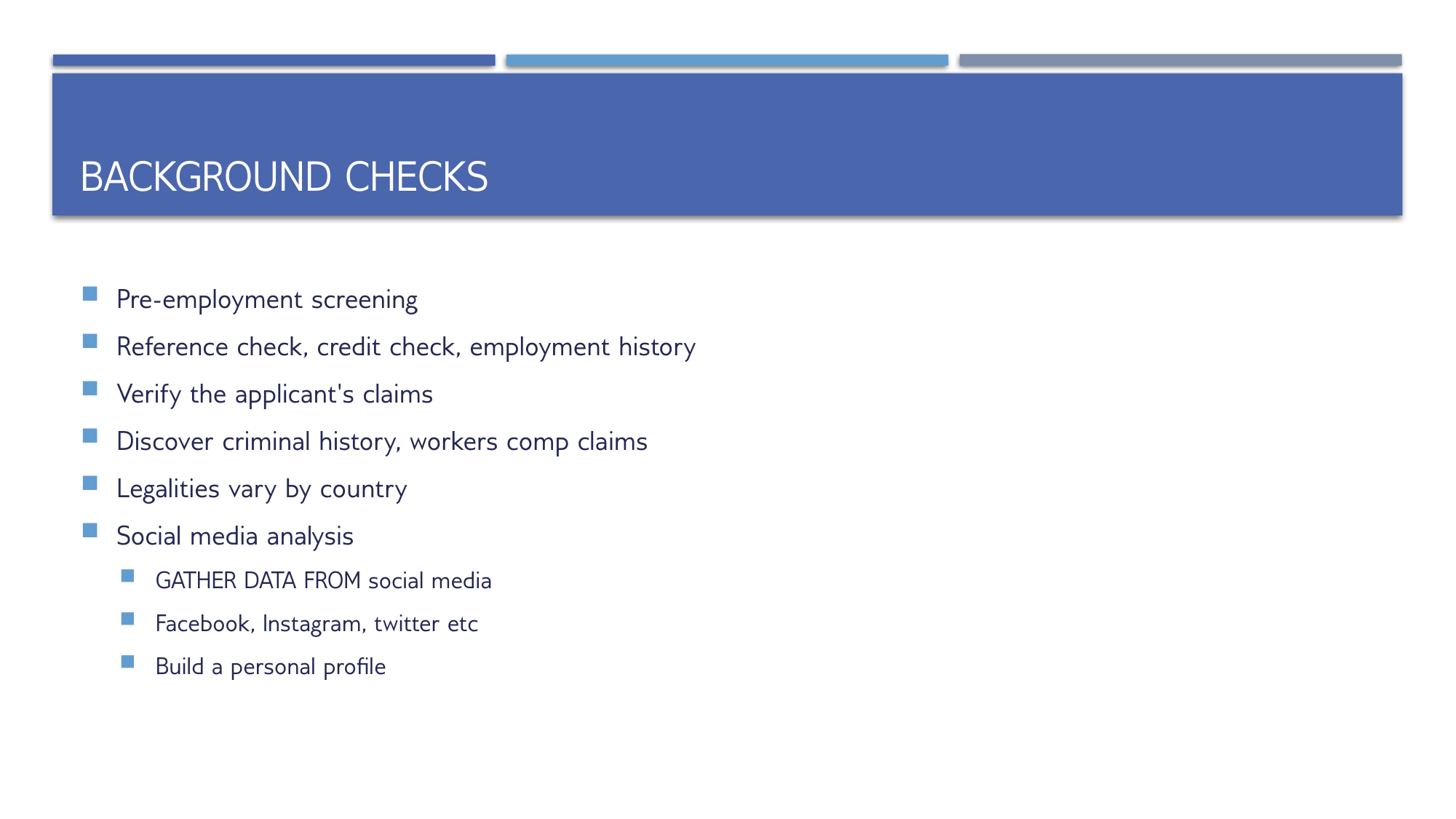

# Background checks
Pre-employment screening
Reference check, credit check, employment history
Verify the applicant's claims
Discover criminal history, workers comp claims
Legalities vary by country
Social media analysis
GATHER DATA FROM social media
Facebook, Instagram, twitter etc
Build a personal profile